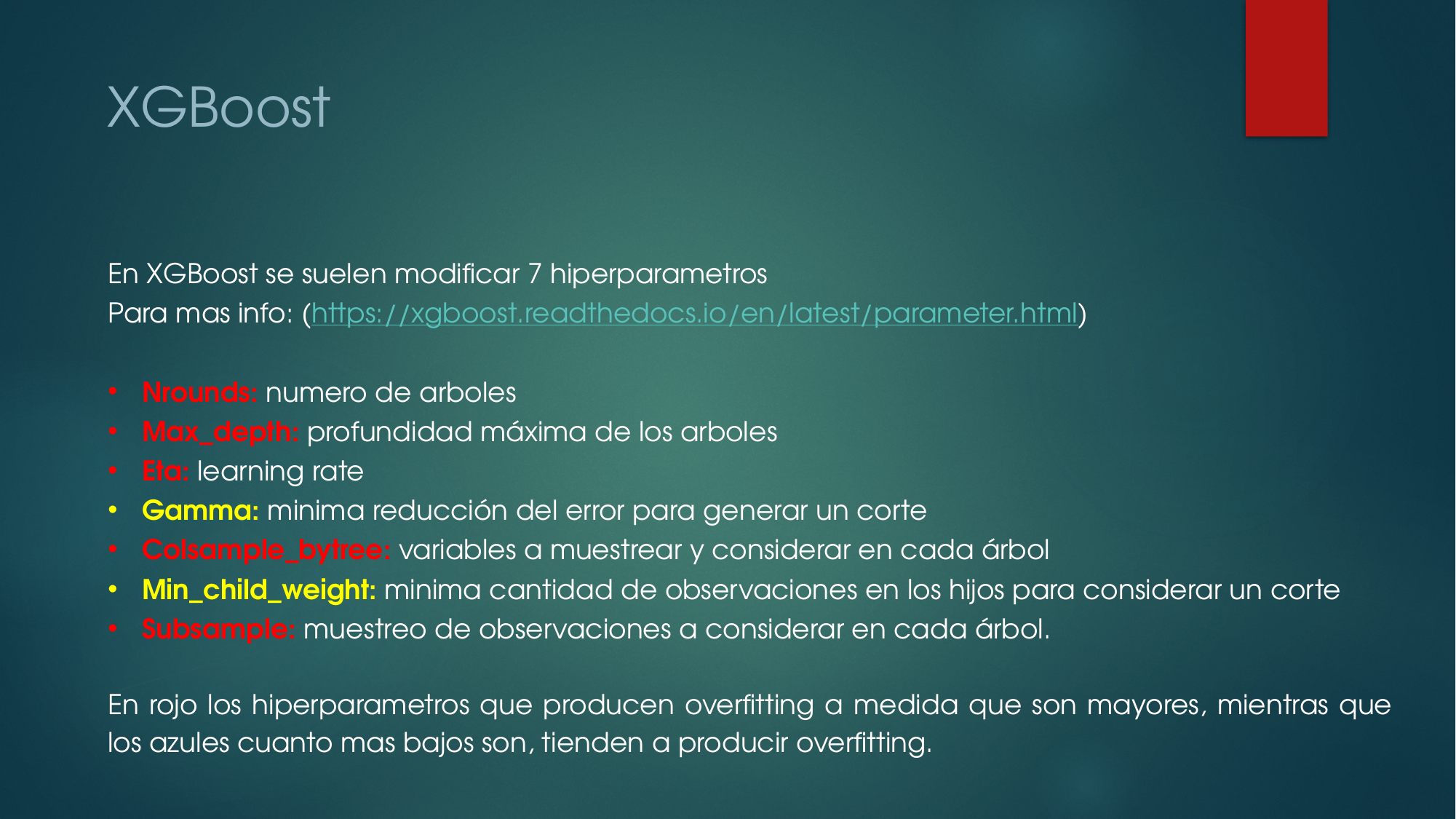

XGBoost
En XGBoost se suelen modificar 7 hiperparametros
Para mas info: (https://xgboost.readthedocs.io/en/latest/parameter.html)

Nrounds: numero de arboles
Max_depth: profundidad máxima de los arboles
Eta: learning rate
Gamma: minima reducción del error para generar un corte
Colsample_bytree: variables a muestrear y considerar en cada árbol
Min_child_weight: minima cantidad de observaciones en los hijos para considerar un corte
Subsample: muestreo de observaciones a considerar en cada árbol.

En rojo los hiperparametros que producen overfitting a medida que son mayores, mientras que los azules cuanto mas bajos son, tienden a producir overfitting.